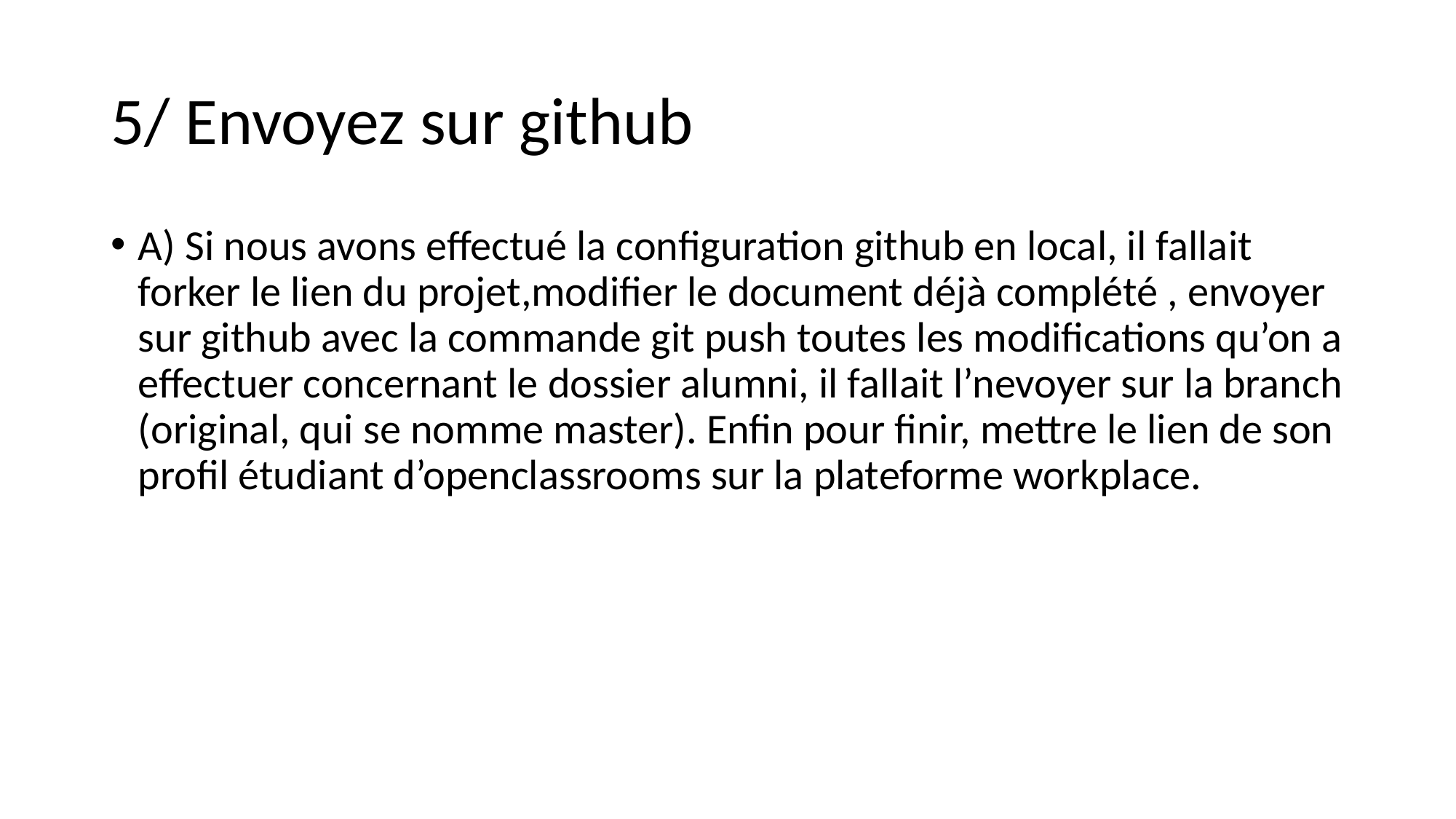

# 5/ Envoyez sur github
A) Si nous avons effectué la configuration github en local, il fallait forker le lien du projet,modifier le document déjà complété , envoyer sur github avec la commande git push toutes les modifications qu’on a effectuer concernant le dossier alumni, il fallait l’nevoyer sur la branch (original, qui se nomme master). Enfin pour finir, mettre le lien de son profil étudiant d’openclassrooms sur la plateforme workplace.